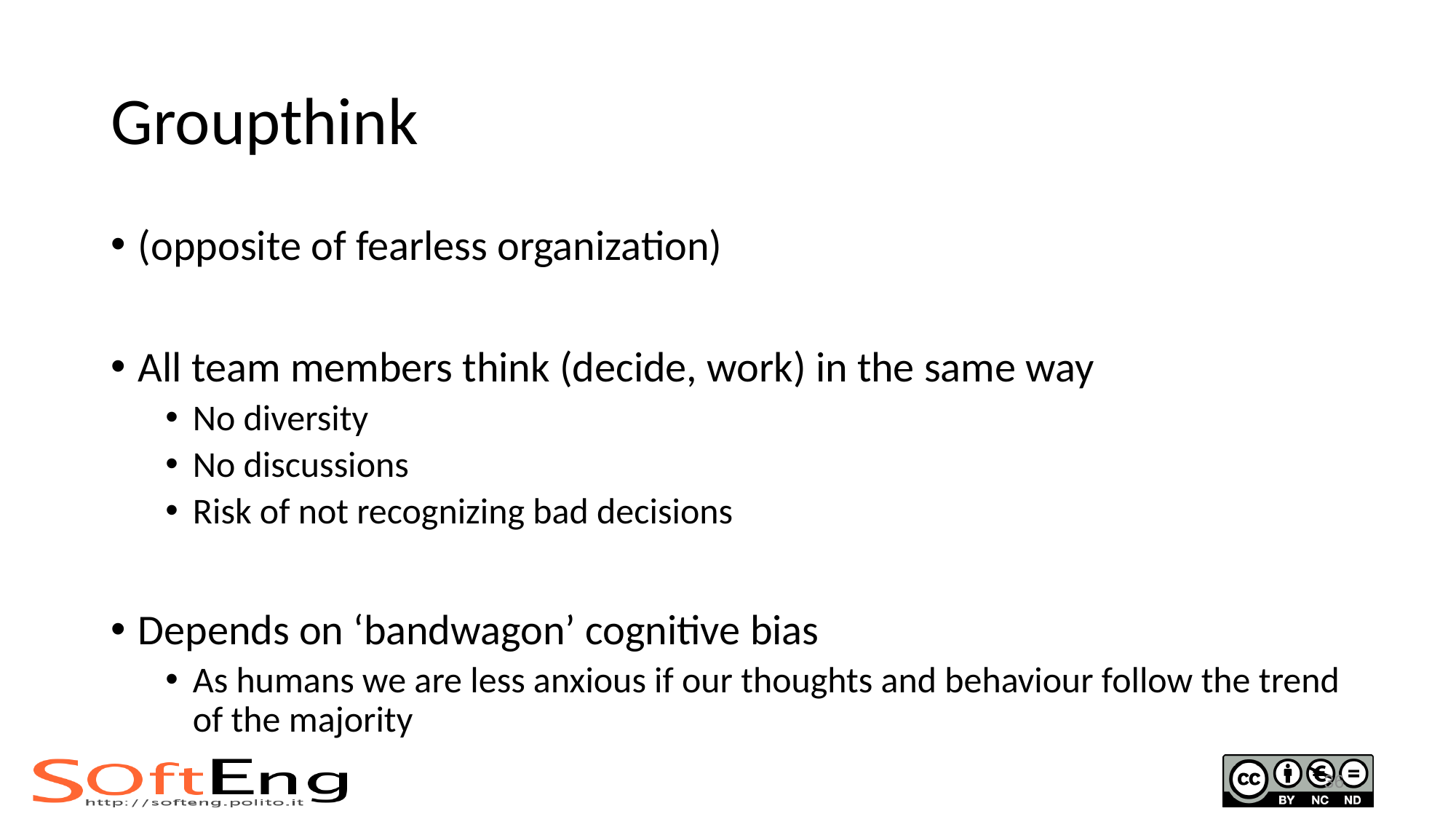

# Groupthink
(opposite of fearless organization)

All team members think (decide, work) in the same way
No diversity
No discussions
Risk of not recognizing bad decisions

Depends on ‘bandwagon’ cognitive bias
As humans we are less anxious if our thoughts and behaviour follow the trend of the majority
36